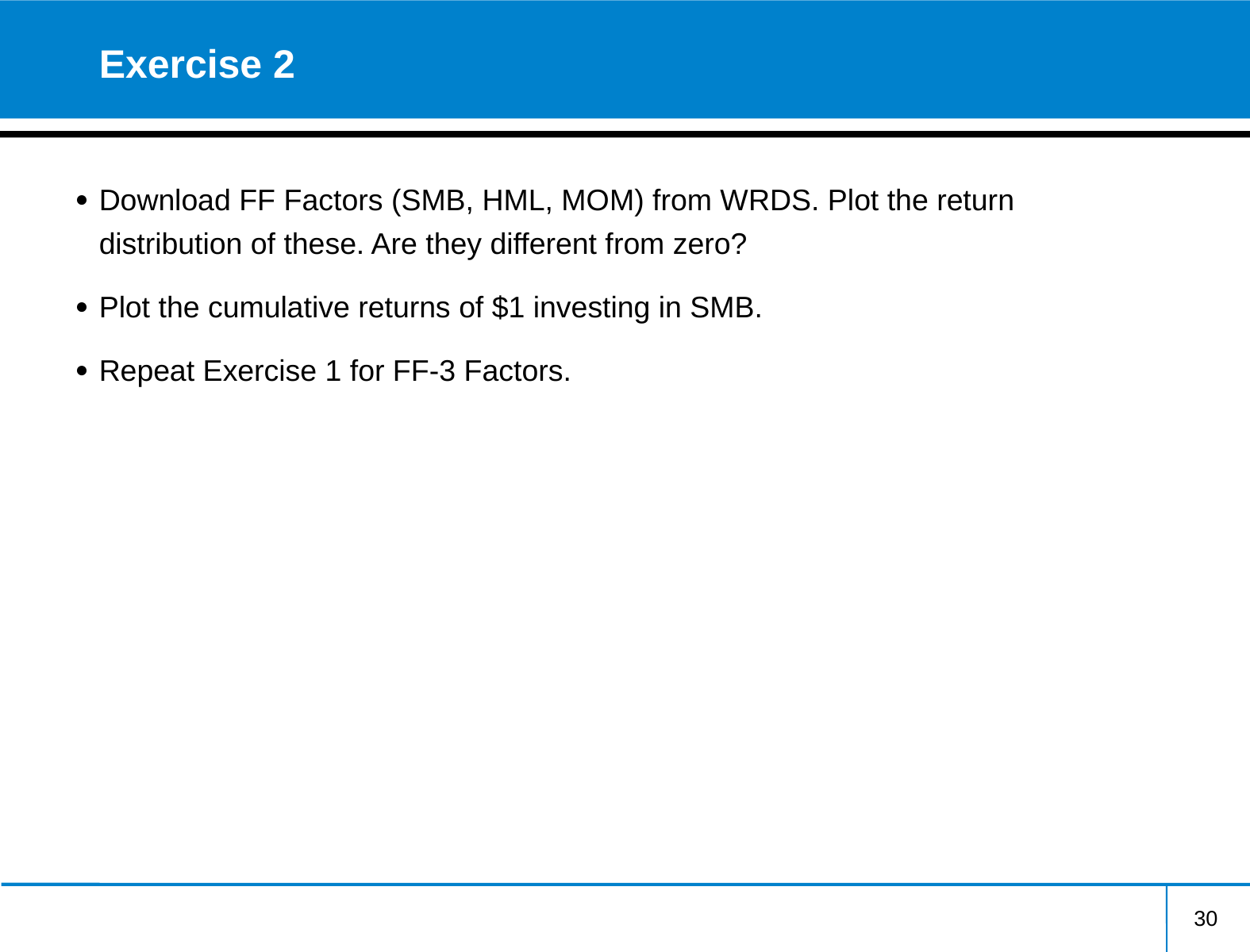

# Exercise 2
Download FF Factors (SMB, HML, MOM) from WRDS. Plot the return distribution of these. Are they different from zero?
Plot the cumulative returns of $1 investing in SMB.
Repeat Exercise 1 for FF-3 Factors.

30